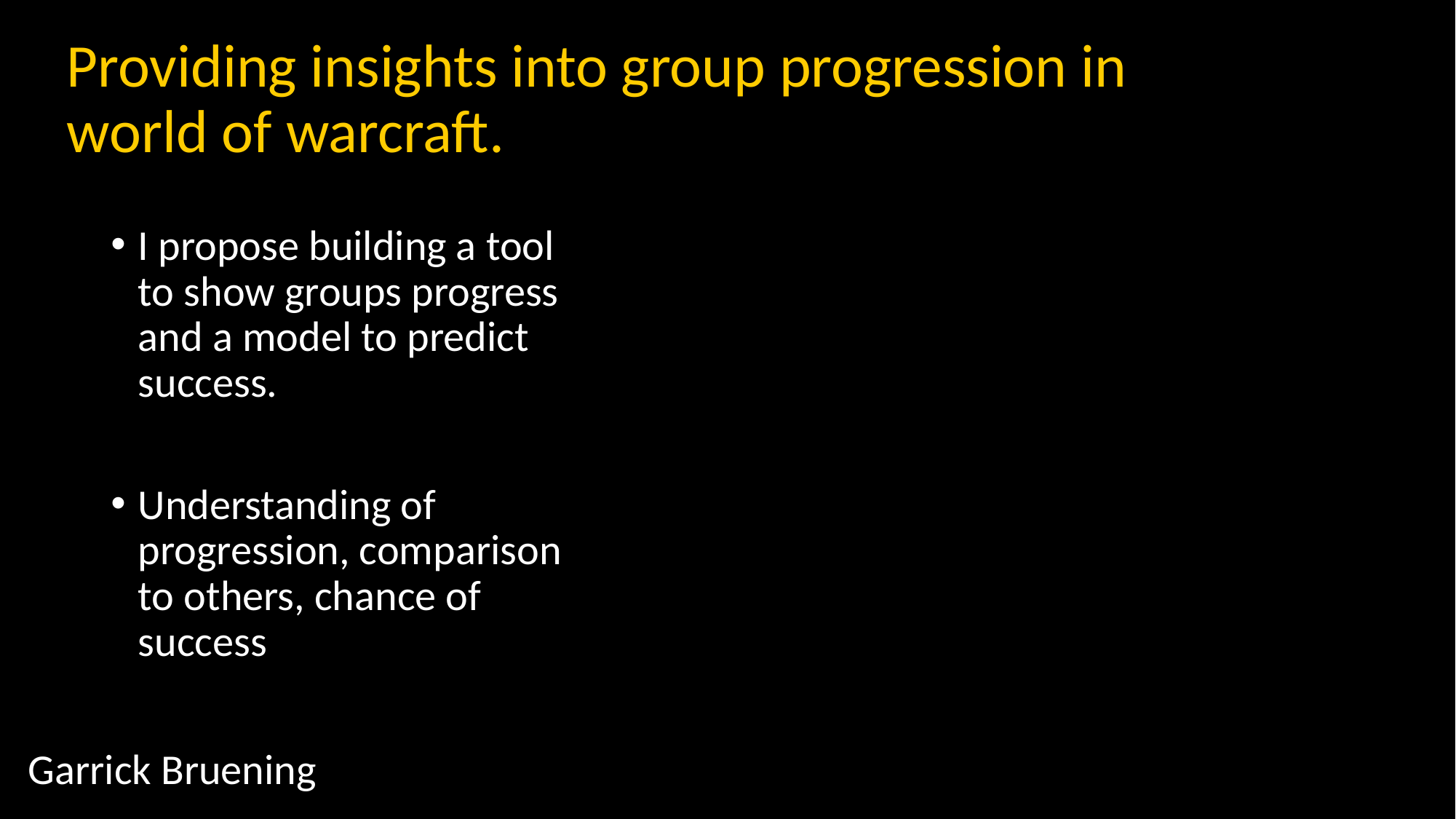

Providing insights into group progression in world of warcraft.
I propose building a tool to show groups progress and a model to predict success.

Understanding of progression, comparison to others, chance of success

Garrick Bruening